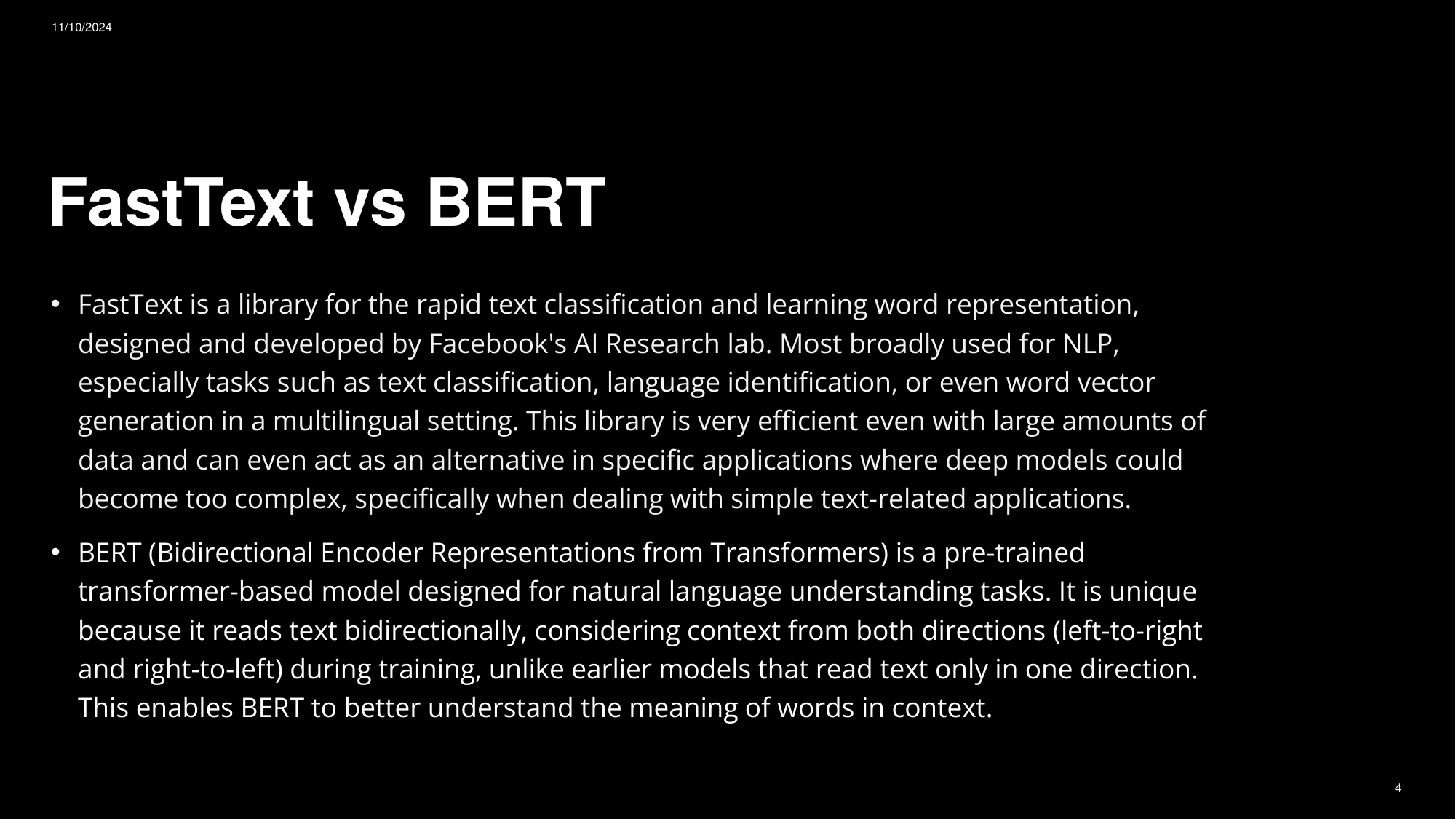

11/10/2024
# FastText vs BERT
FastText is a library for the rapid text classification and learning word representation, designed and developed by Facebook's AI Research lab. Most broadly used for NLP, especially tasks such as text classification, language identification, or even word vector generation in a multilingual setting. This library is very efficient even with large amounts of data and can even act as an alternative in specific applications where deep models could become too complex, specifically when dealing with simple text-related applications.
BERT (Bidirectional Encoder Representations from Transformers) is a pre-trained transformer-based model designed for natural language understanding tasks. It is unique because it reads text bidirectionally, considering context from both directions (left-to-right and right-to-left) during training, unlike earlier models that read text only in one direction. This enables BERT to better understand the meaning of words in context.

4